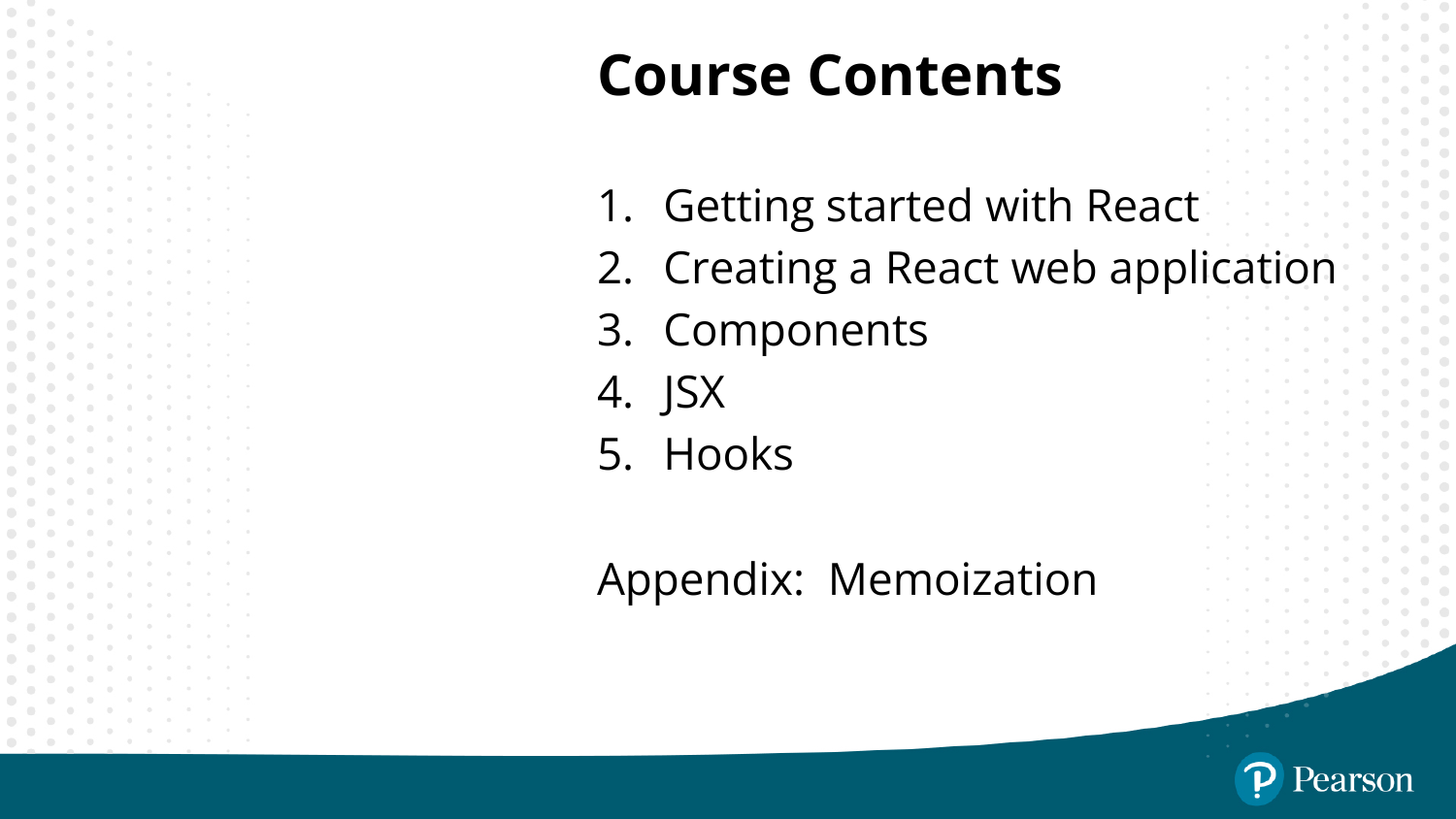

Course Contents
 Getting started with React
 Creating a React web application
 Components
 JSX
 Hooks

Appendix:  Memoization